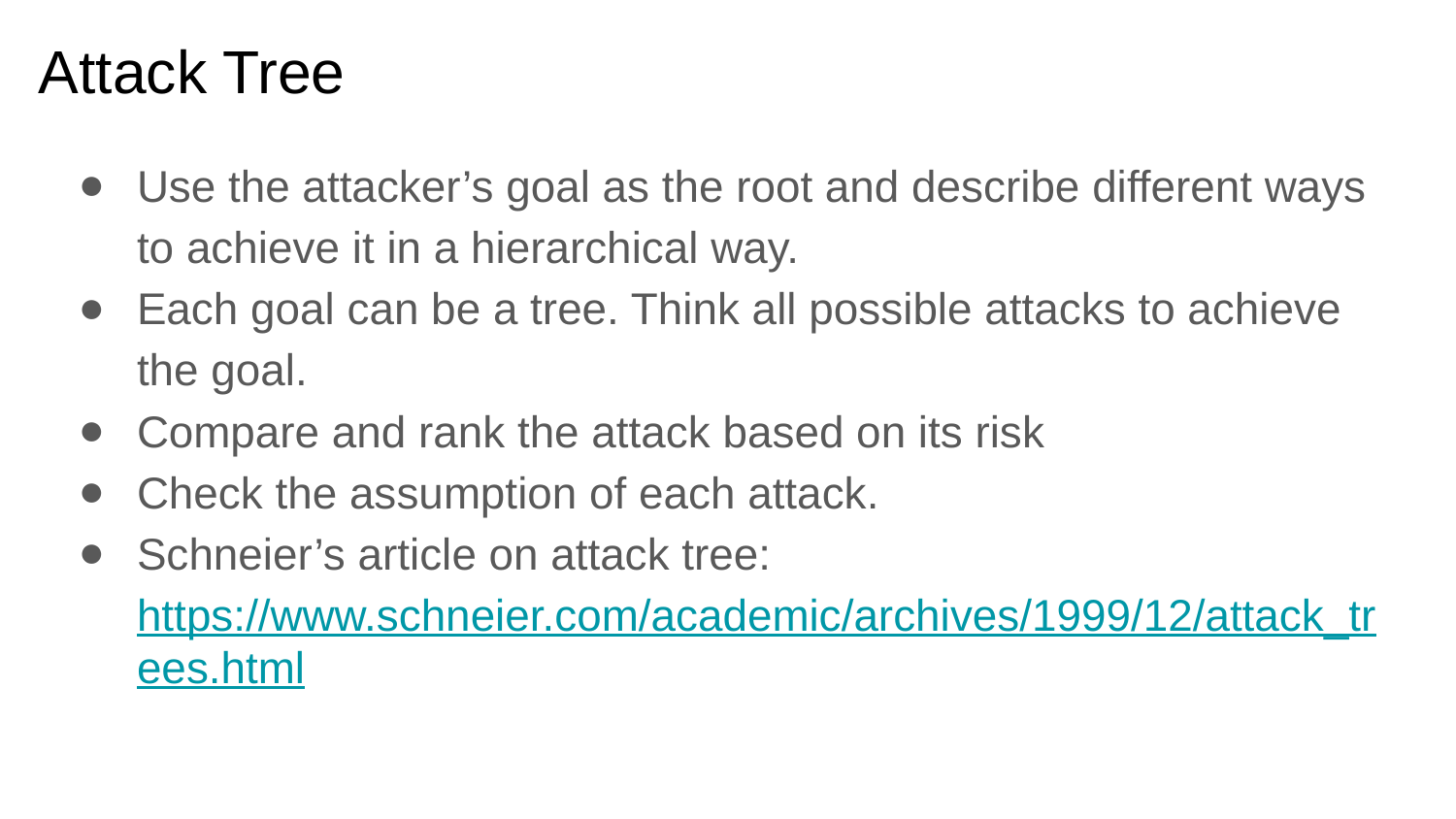

# Attack Tree
Use the attacker’s goal as the root and describe different ways to achieve it in a hierarchical way.
Each goal can be a tree. Think all possible attacks to achieve the goal.
Compare and rank the attack based on its risk
Check the assumption of each attack.
Schneier’s article on attack tree: https://www.schneier.com/academic/archives/1999/12/attack_trees.html